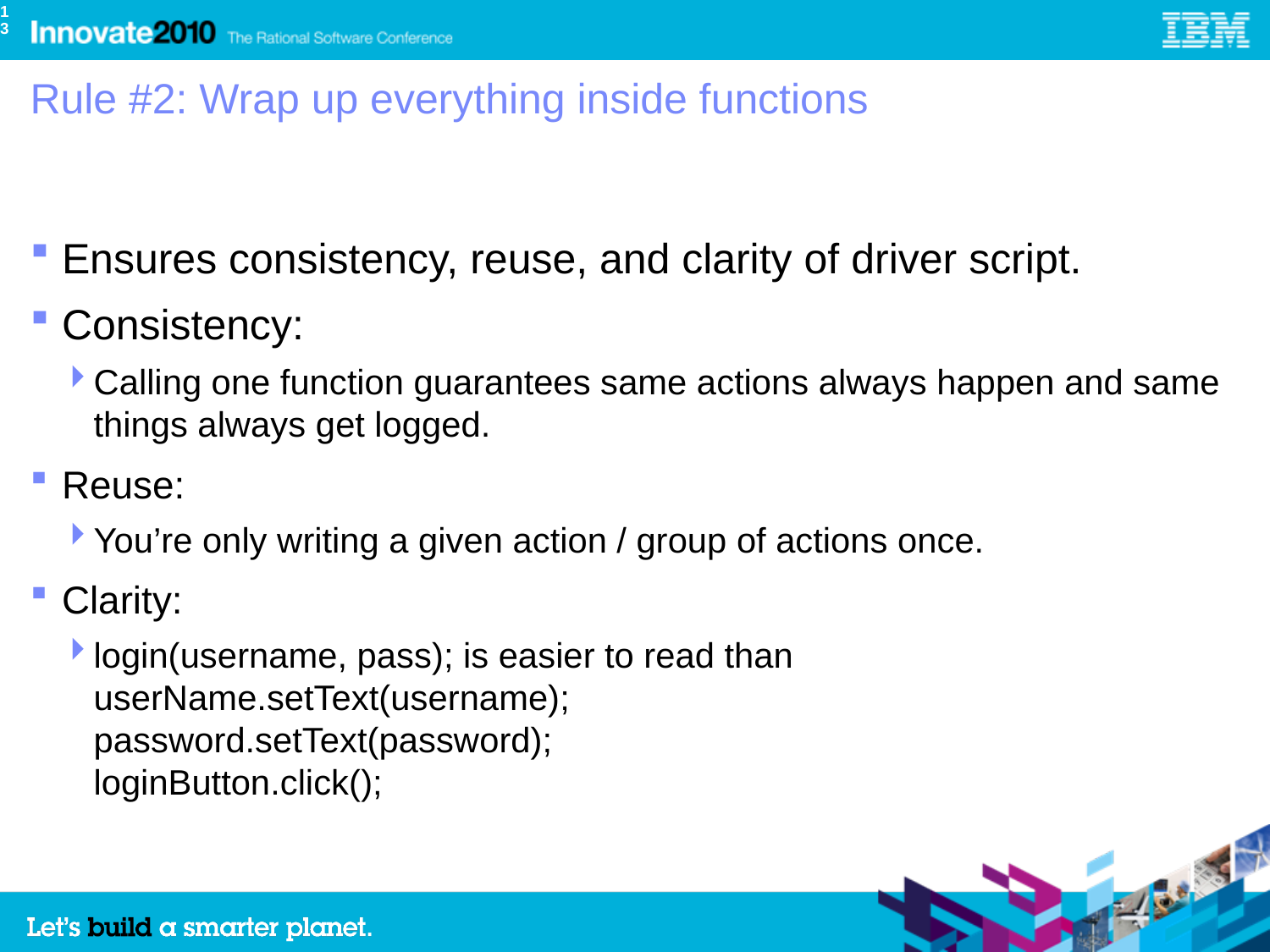

13
# Rule #2: Wrap up everything inside functions
Ensures consistency, reuse, and clarity of driver script.
Consistency:
Calling one function guarantees same actions always happen and same things always get logged.
Reuse:
You’re only writing a given action / group of actions once.
Clarity:
login(username, pass); is easier to read than userName.setText(username);
password.setText(password);
loginButton.click();